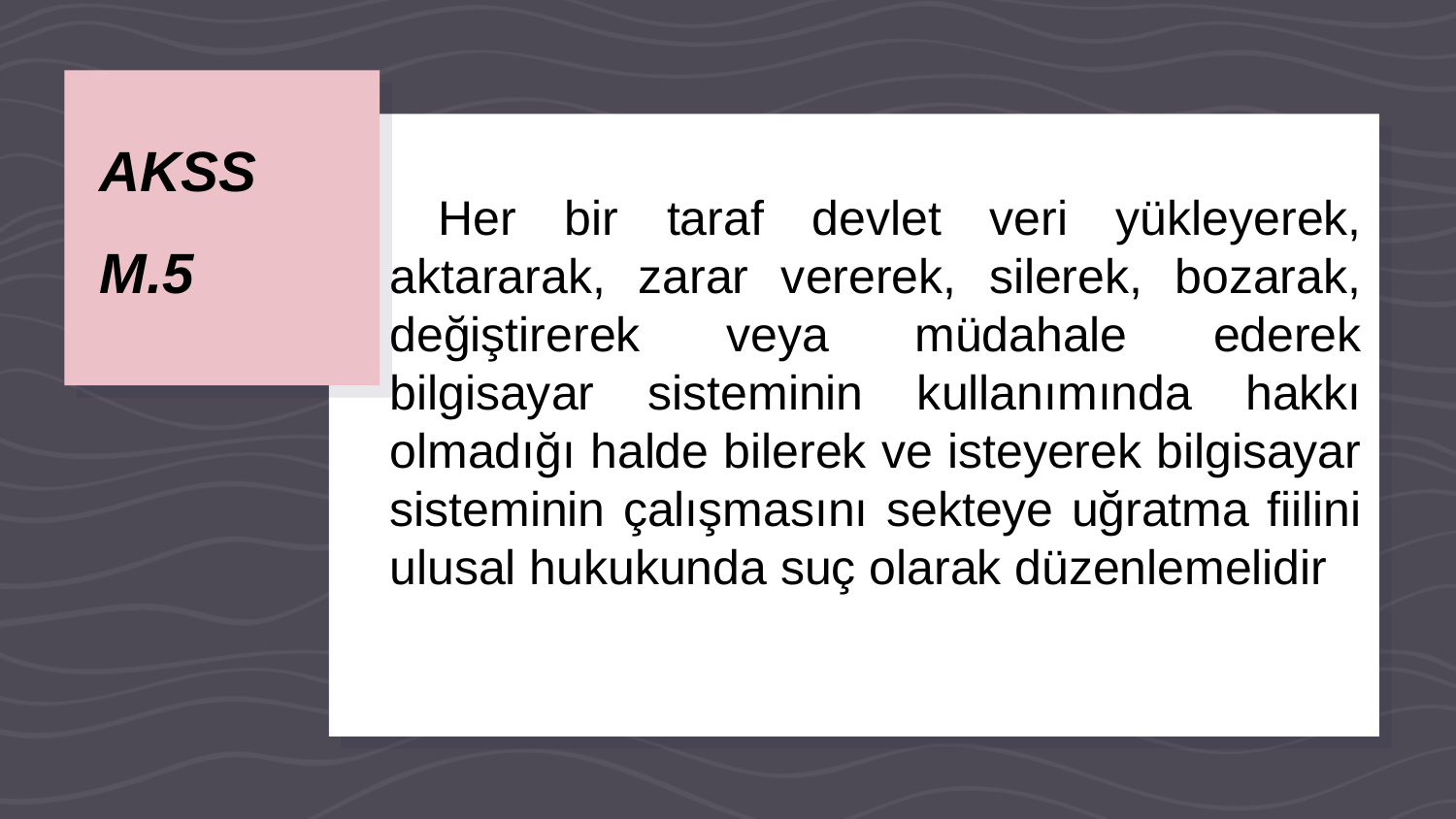

# AKSS M.5

 Her bir taraf devlet veri yükleyerek, aktararak, zarar vererek, silerek, bozarak, değiştirerek veya müdahale ederek bilgisayar sisteminin kullanımında hakkı olmadığı halde bilerek ve isteyerek bilgisayar sisteminin çalışmasını sekteye uğratma fiilini ulusal hukukunda suç olarak düzenlemelidir